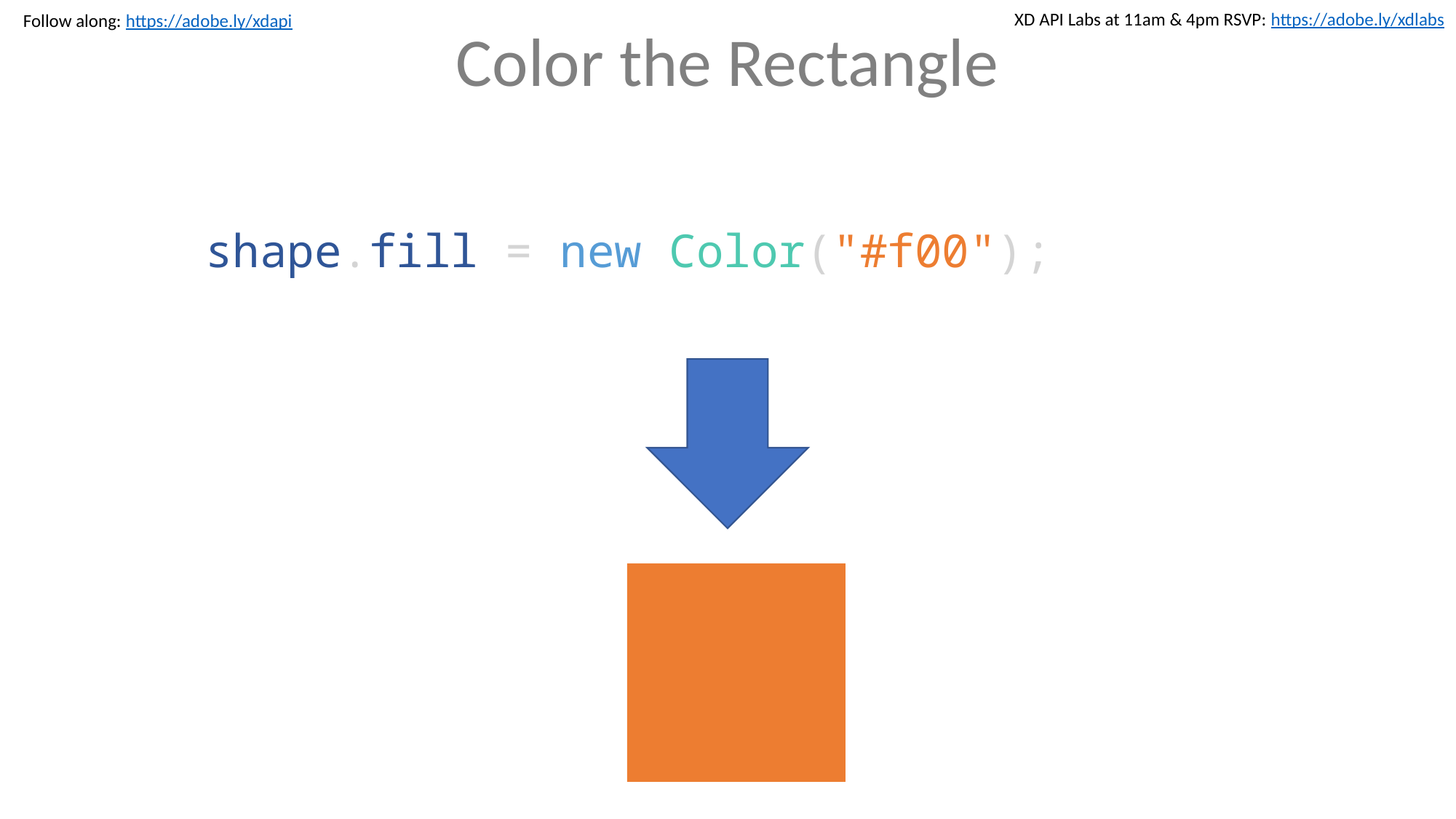

Color the Rectangle
shape.fill = new Color("#f00");